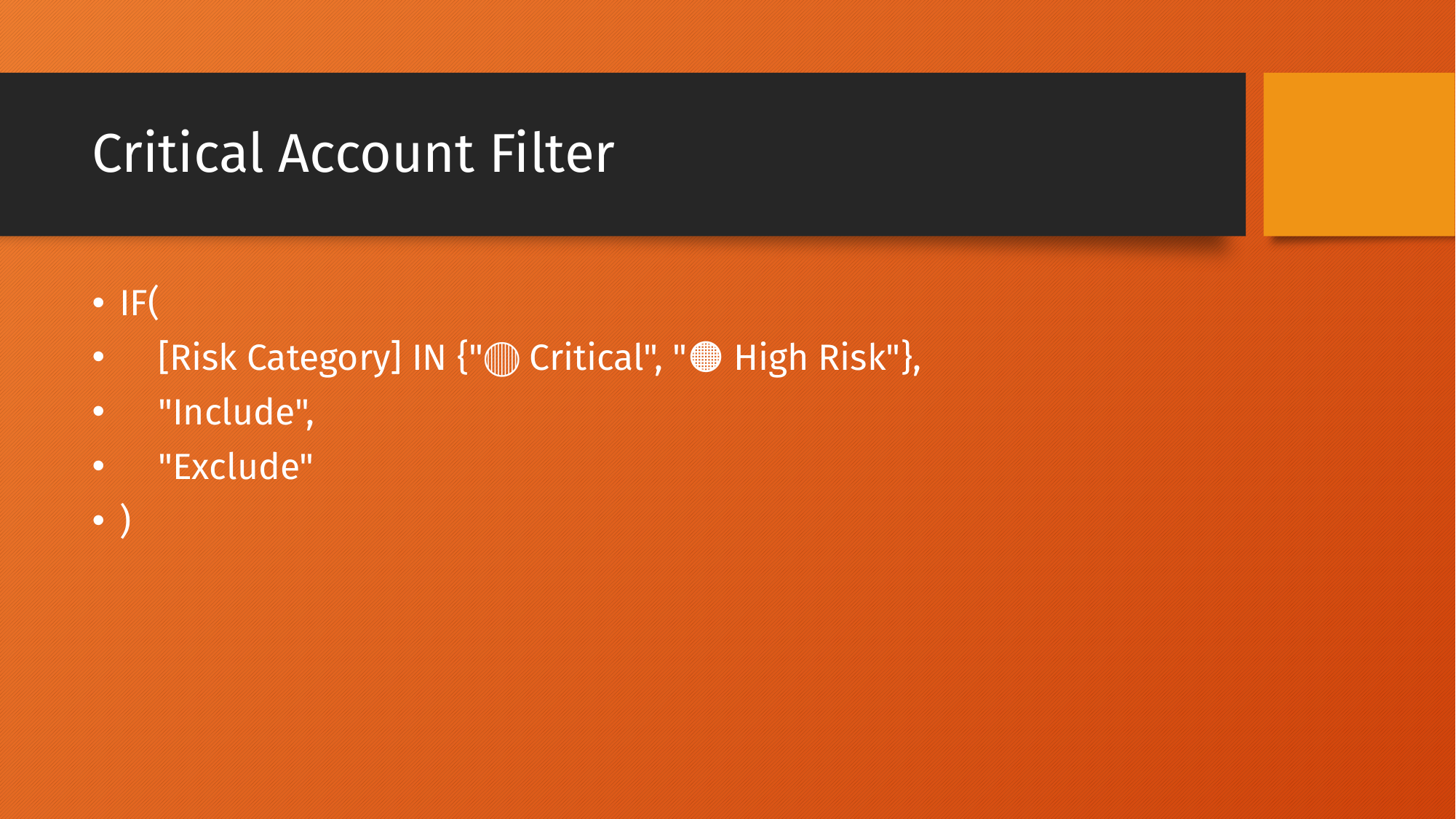

# Critical Account Filter
IF(
    [Risk Category] IN {"🔴 Critical", "🟠 High Risk"},
    "Include",
    "Exclude"
)